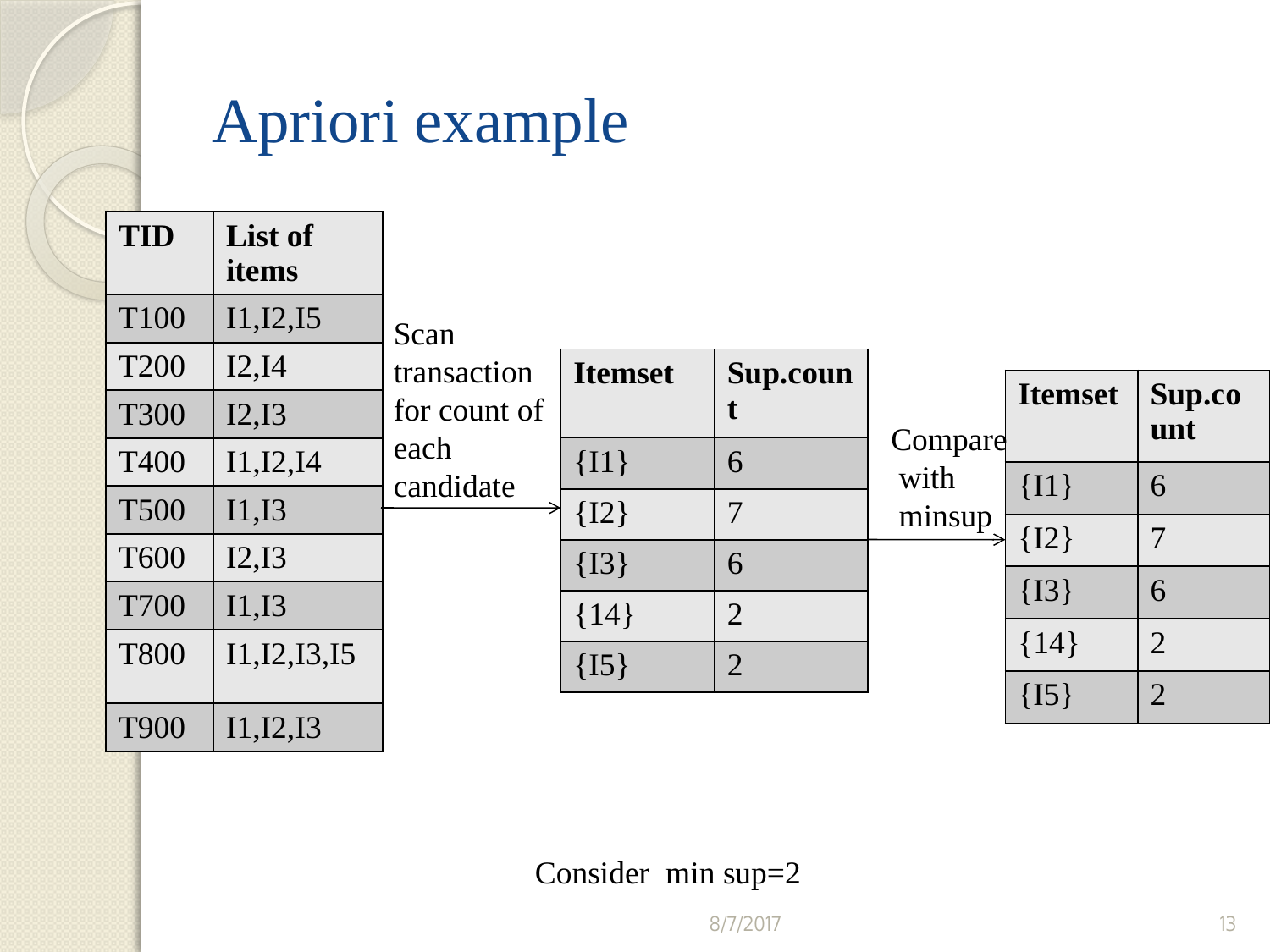

# Apriori example
| TID | List of items |
| --- | --- |
| T100 | I1,I2,I5 |
| T200 | I2,I4 |
| T300 | I2,I3 |
| T400 | I1,I2,I4 |
| T500 | I1,I3 |
| T600 | I2,I3 |
| T700 | I1,I3 |
| T800 | I1,I2,I3,I5 |
| T900 | I1,I2,I3 |
Scan transaction
for count of
each candidate
| Itemset | Sup.count |
| --- | --- |
| {I1} | 6 |
| {I2} | 7 |
| {I3} | 6 |
| {14} | 2 |
| {I5} | 2 |
| Itemset | Sup.count |
| --- | --- |
| {I1} | 6 |
| {I2} | 7 |
| {I3} | 6 |
| {14} | 2 |
| {I5} | 2 |
Compare
 with
 minsup
Consider  min sup=2
8/7/2017
13